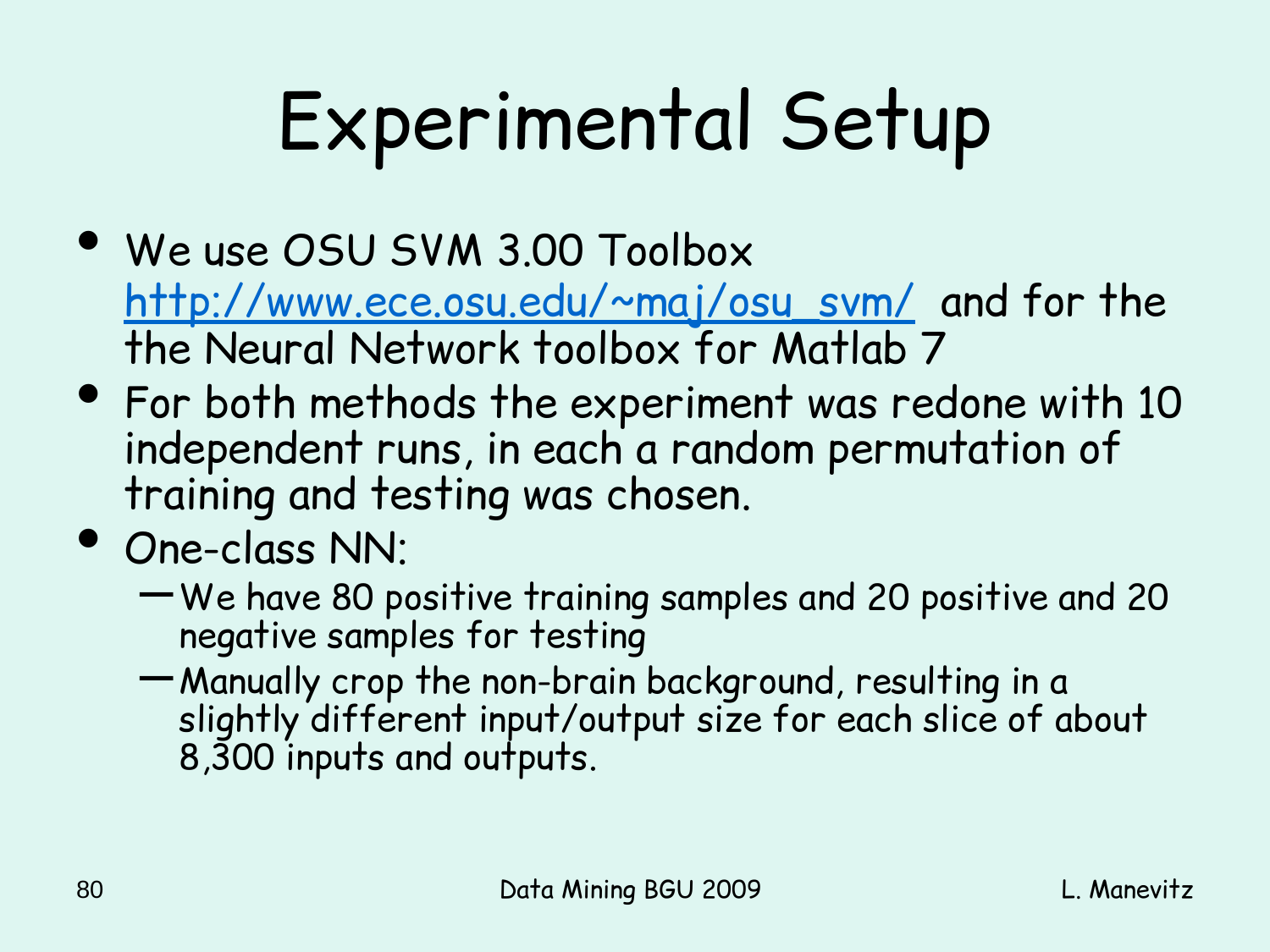

# Experimental Setup
We use OSU SVM 3.00 Toolbox http://www.ece.osu.edu/~maj/osu_svm/  and for the the Neural Network toolbox for Matlab 7
For both methods the experiment was redone with 10 independent runs, in each a random permutation of training and testing was chosen.
One-class NN:
We have 80 positive training samples and 20 positive and 20 negative samples for testing
Manually crop the non-brain background, resulting in a slightly different input/output size for each slice of about 8,300 inputs and outputs.

80
Data Mining BGU 2009
L. Manevitz